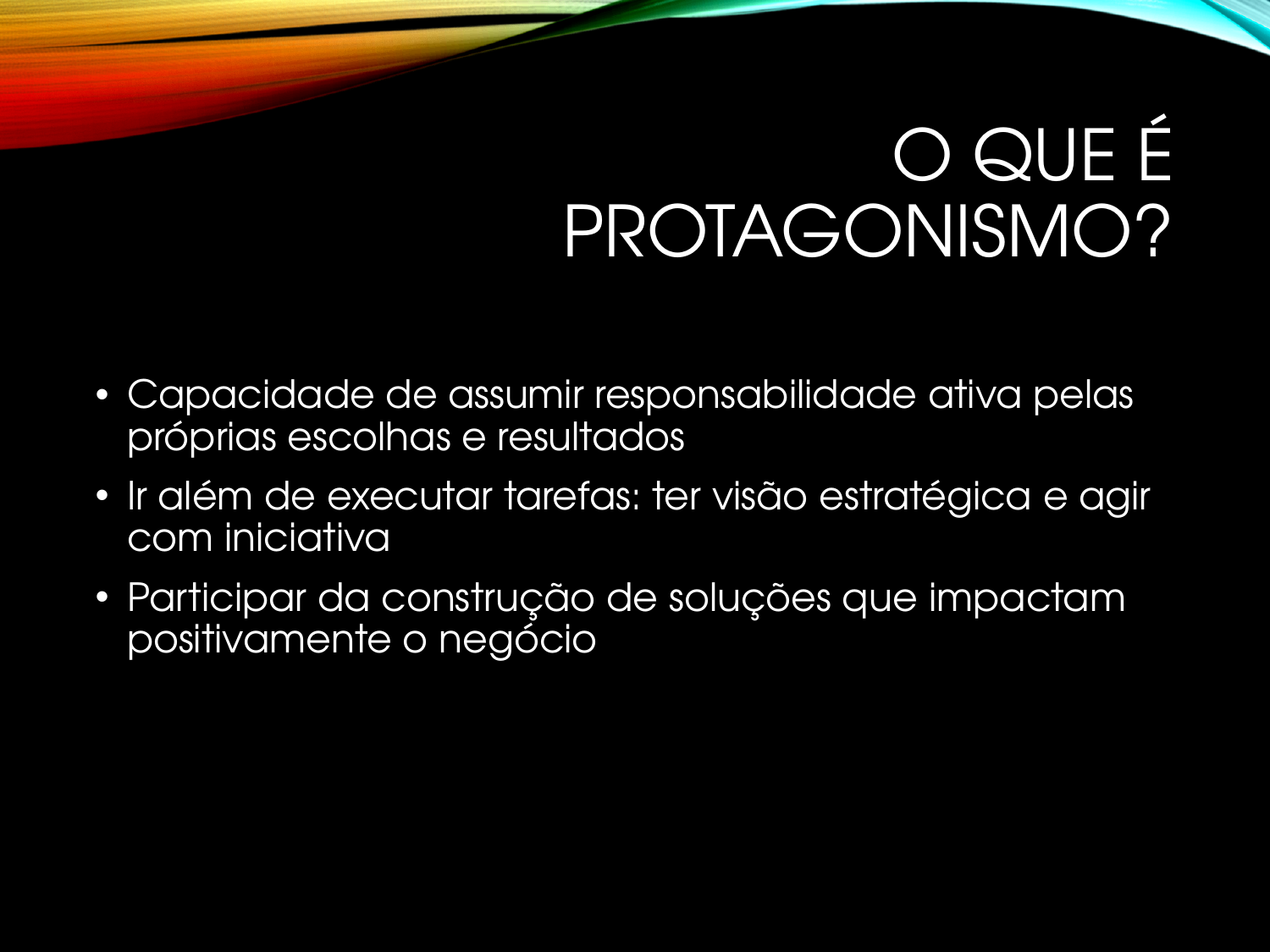

# O que é Protagonismo?

Capacidade de assumir responsabilidade ativa pelas próprias escolhas e resultados
Ir além de executar tarefas: ter visão estratégica e agir com iniciativa
Participar da construção de soluções que impactam positivamente o negócio